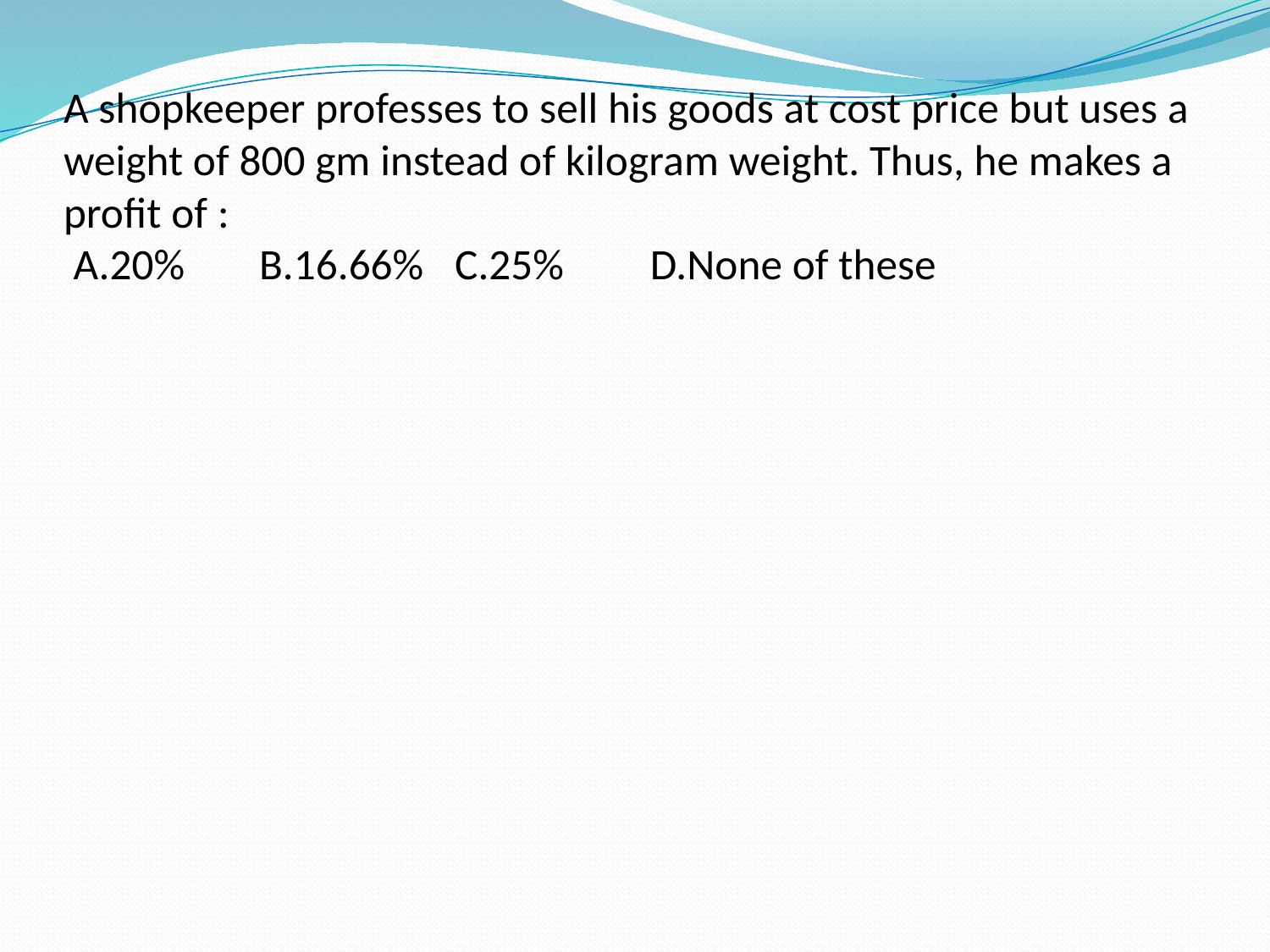

# A shopkeeper professes to sell his goods at cost price but uses a weight of 800 gm instead of kilogram weight. Thus, he makes a profit of :  A.20% 	B.16.66%	C.25% 	D.None of these